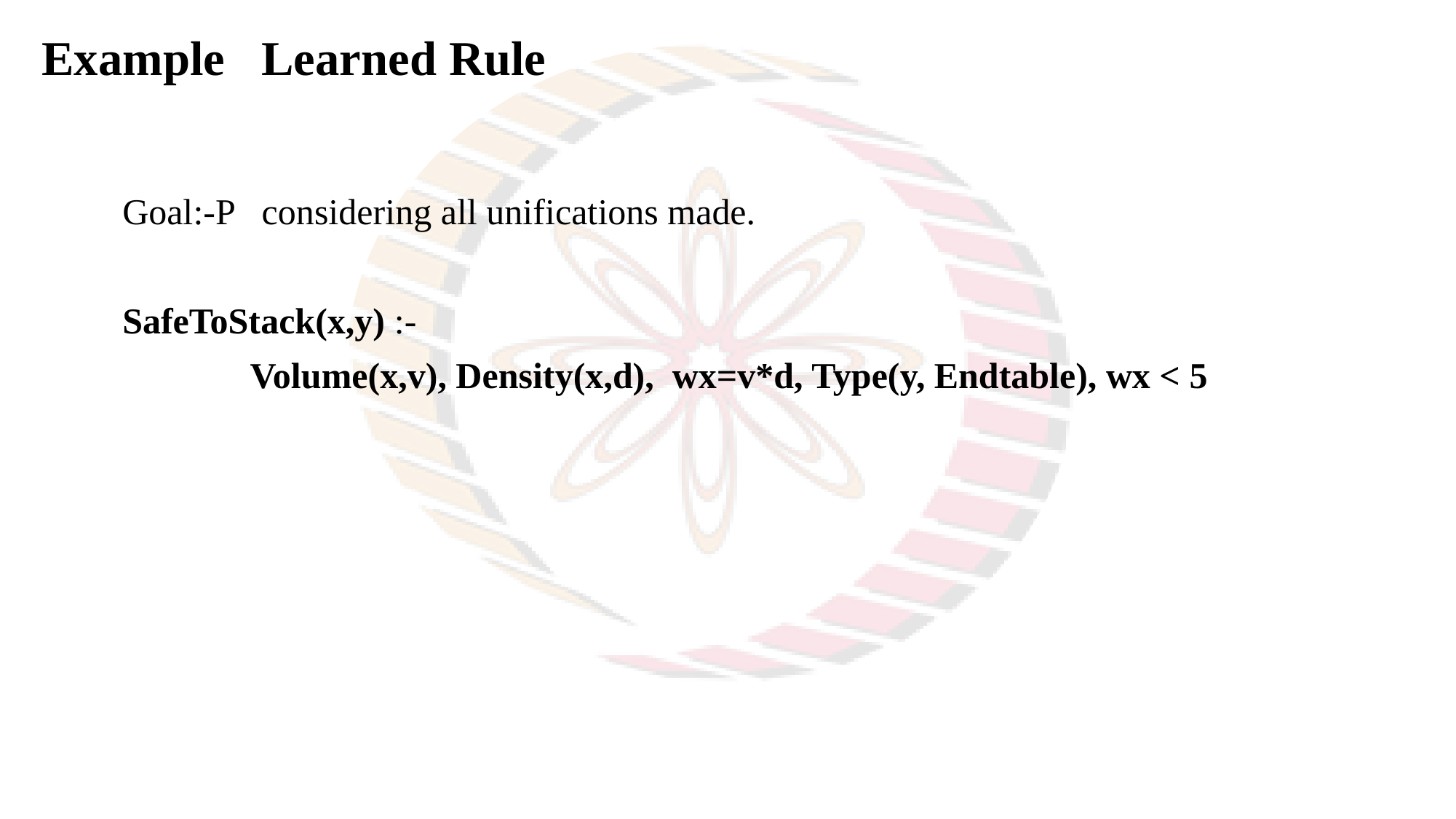

Example   Learned Rule
	     Goal:-P   considering all unifications made.

	     SafeToStack(x,y) :-
                      Volume(x,v), Density(x,d),  wx=v*d, Type(y, Endtable), wx < 5